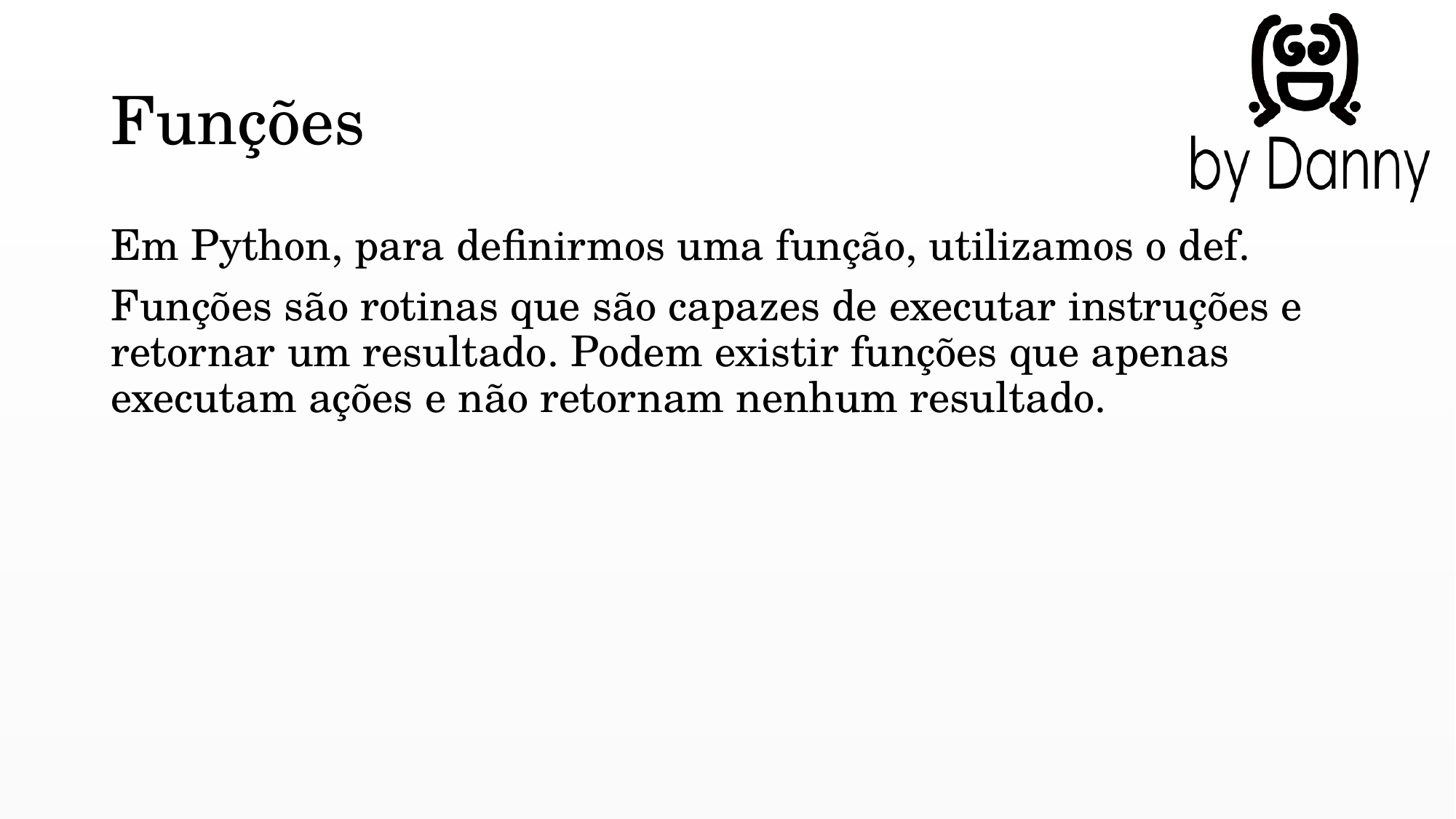

# Funções
Em Python, para definirmos uma função, utilizamos o def.
Funções são rotinas que são capazes de executar instruções e retornar um resultado. Podem existir funções que apenas executam ações e não retornam nenhum resultado.